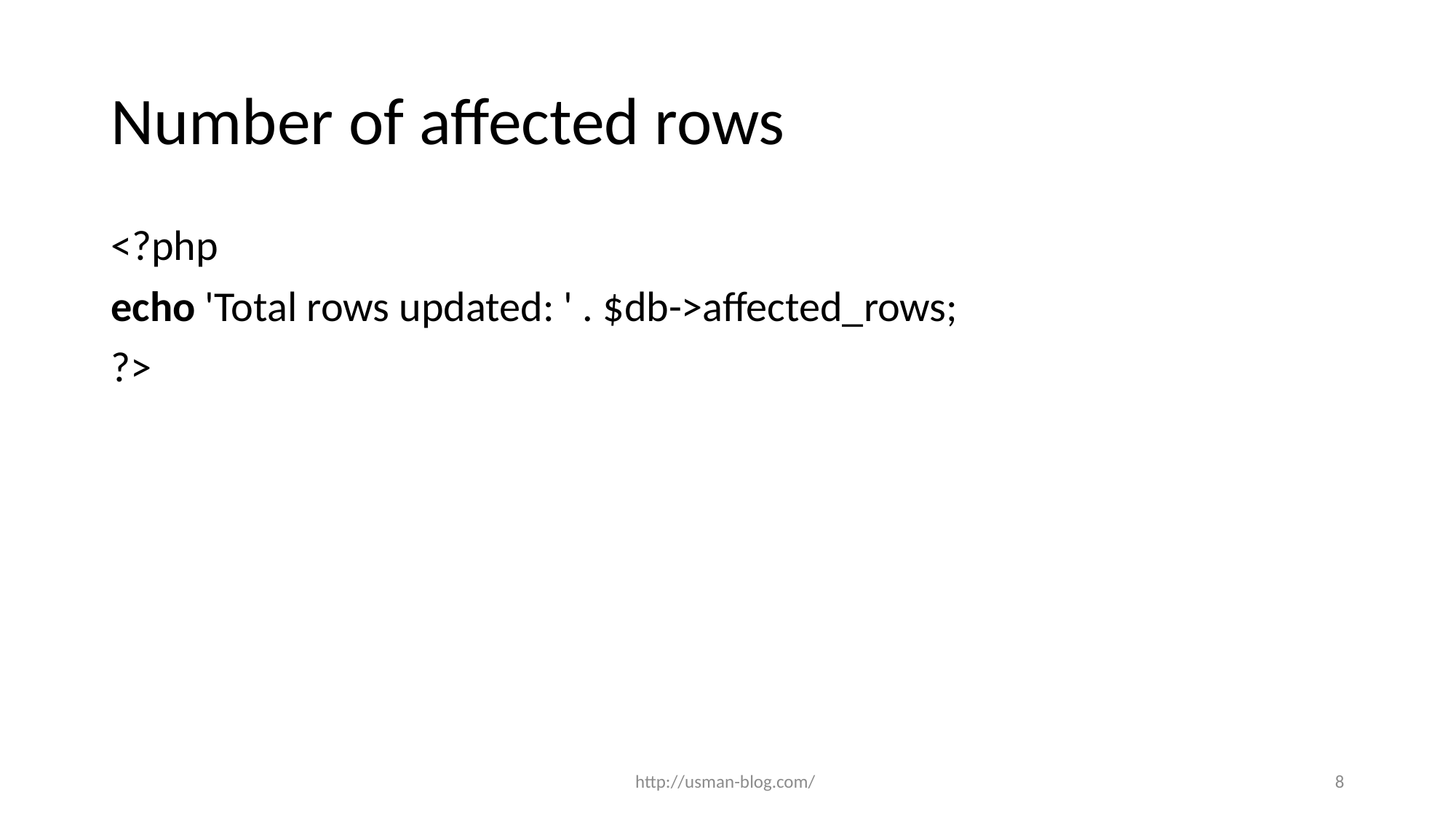

# Number of affected rows
<?php
echo 'Total rows updated: ' . $db->affected_rows;
?>
http://usman-blog.com/
8